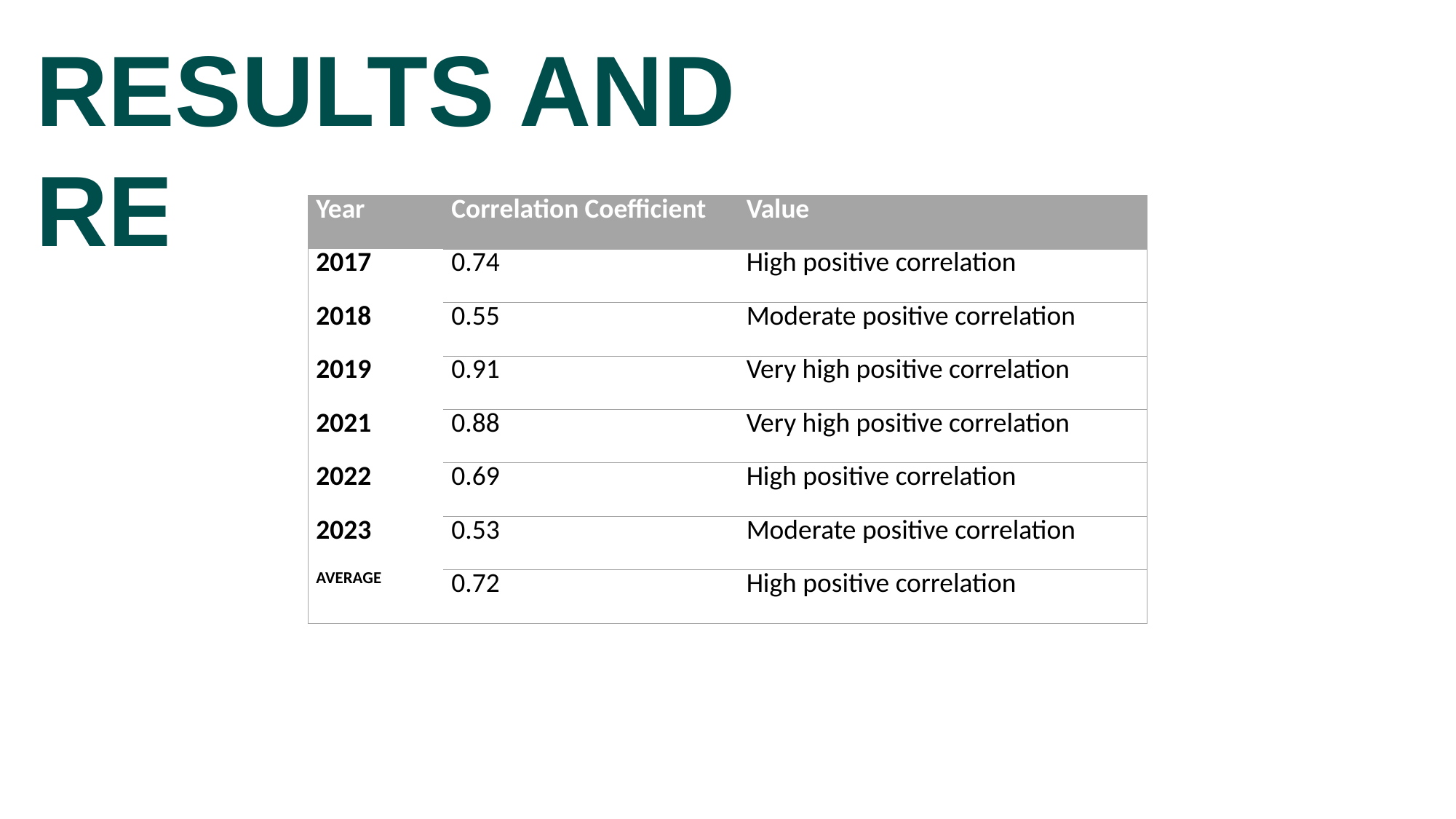

RESULTS AND RECOMMENDATIONS

| Year | Correlation Coefficient | Value |
| --- | --- | --- |
| 2017 | 0.95 | Very high positive correlation |
| 2018 | -0.19 | Low negative correlation |
| 2019 | 0.96 | Very high positive correlation |
| 2021 | 0.13 | Very low positive correlation |
| 2022 | 0.78 | High positive correlation |
| AVERAGE | 0.526 | Moderate positive correlation |
| Year | Correlation Coefficient | Value |
| --- | --- | --- |
| 2017 | 0.74 | High positive correlation |
| 2018 | 0.55 | Moderate positive correlation |
| 2019 | 0.91 | Very high positive correlation |
| 2021 | 0.88 | Very high positive correlation |
| 2022 | 0.69 | High positive correlation |
| 2023 | 0.53 | Moderate positive correlation |
| AVERAGE | 0.72 | High positive correlation |
| Year | Correlation Coefficient | Value |
| --- | --- | --- |
| 2021 | 0.19 | Very low positive correlation |
| 2022 | 0.4 | Moderate positive correlation |
| 2023 | 0.22 | Low positive correlation |
| AVERAGE | 0.27 | Low positive correlation |